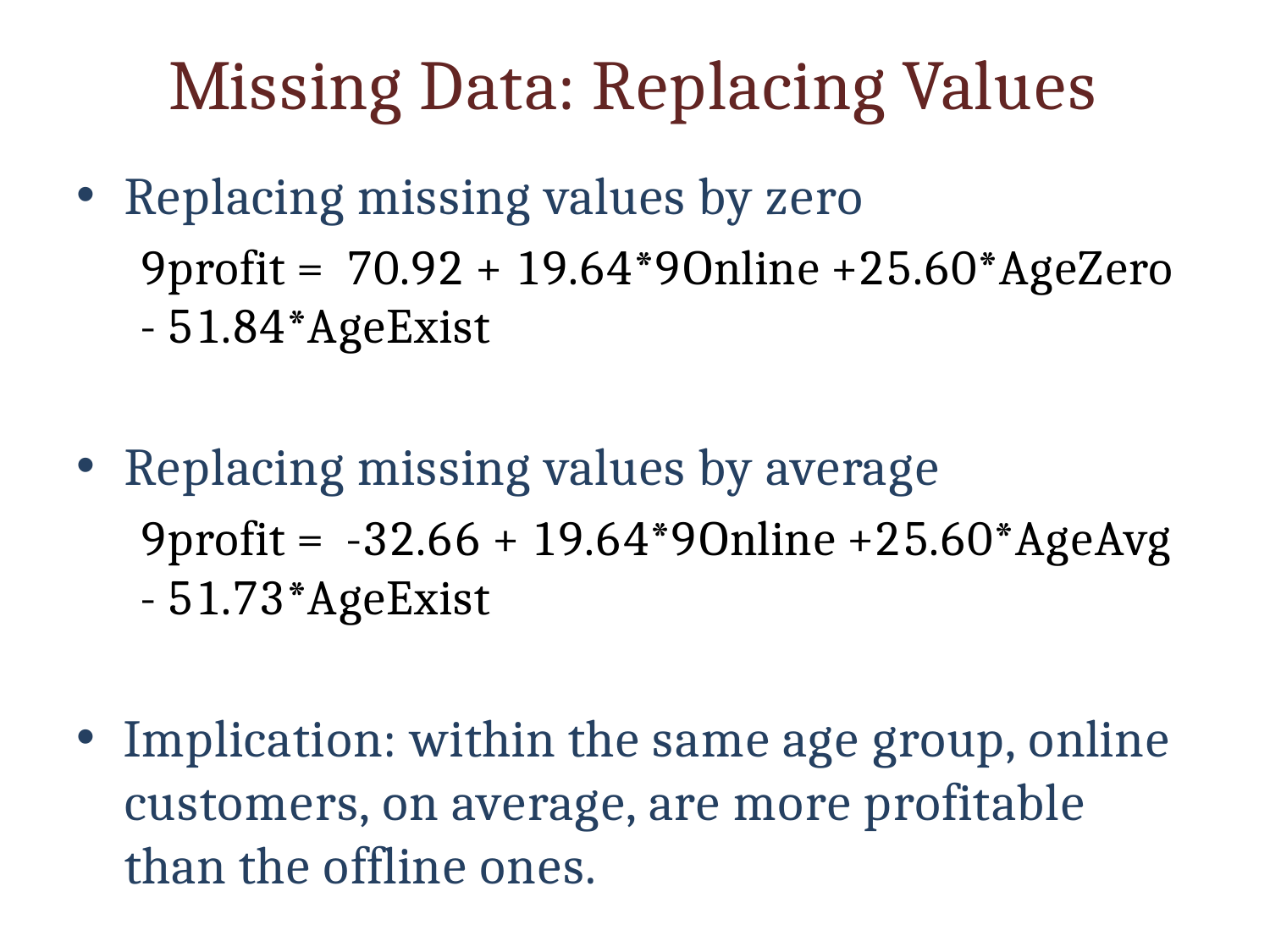

# Missing Data: Replacing Values
Replacing missing values by zero
9profit =  70.92 + 19.64*9Online +25.60*AgeZero - 51.84*AgeExist

Replacing missing values by average
9profit =  -32.66 + 19.64*9Online +25.60*AgeAvg - 51.73*AgeExist

Implication: within the same age group, online customers, on average, are more profitable than the offline ones.